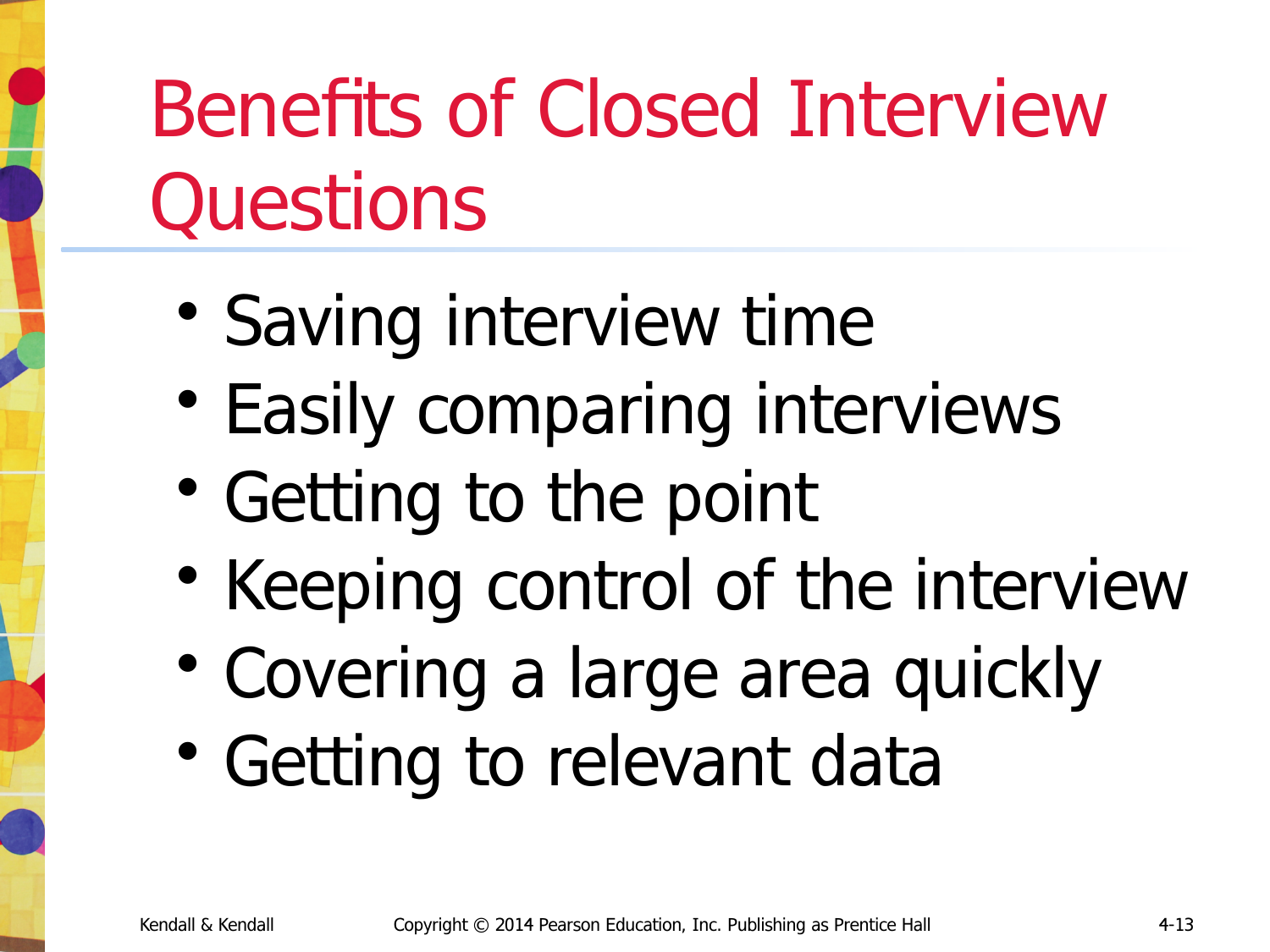

Benefits of Closed Interview Questions
Saving interview time
Easily comparing interviews
Getting to the point
Keeping control of the interview
Covering a large area quickly
Getting to relevant data
Kendall & Kendall	Copyright © 2014 Pearson Education, Inc. Publishing as Prentice Hall
4-13